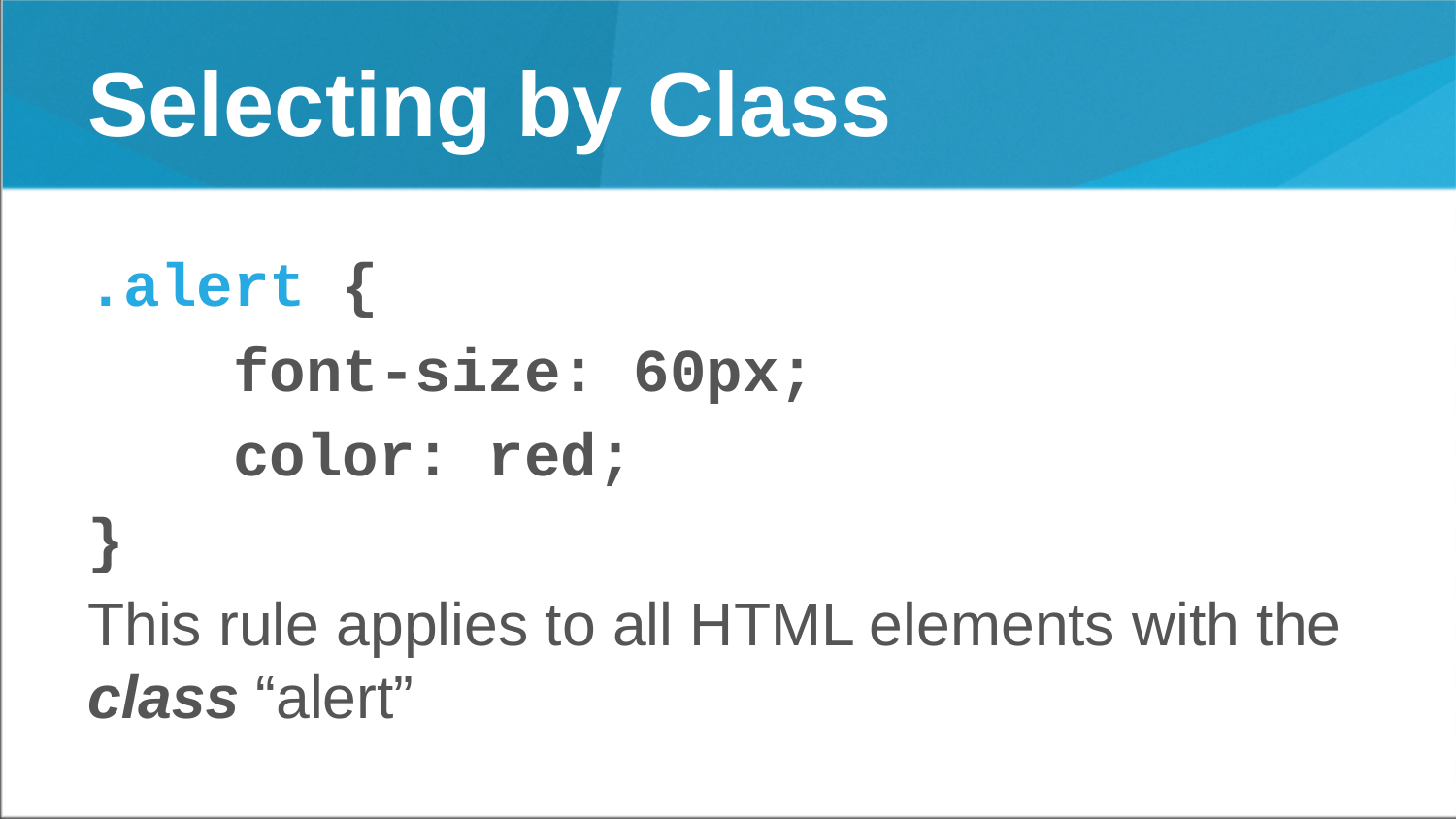

# Selecting by Class
.alert {
	font-size: 60px;
	color: red;
}
This rule applies to all HTML elements with the class “alert”